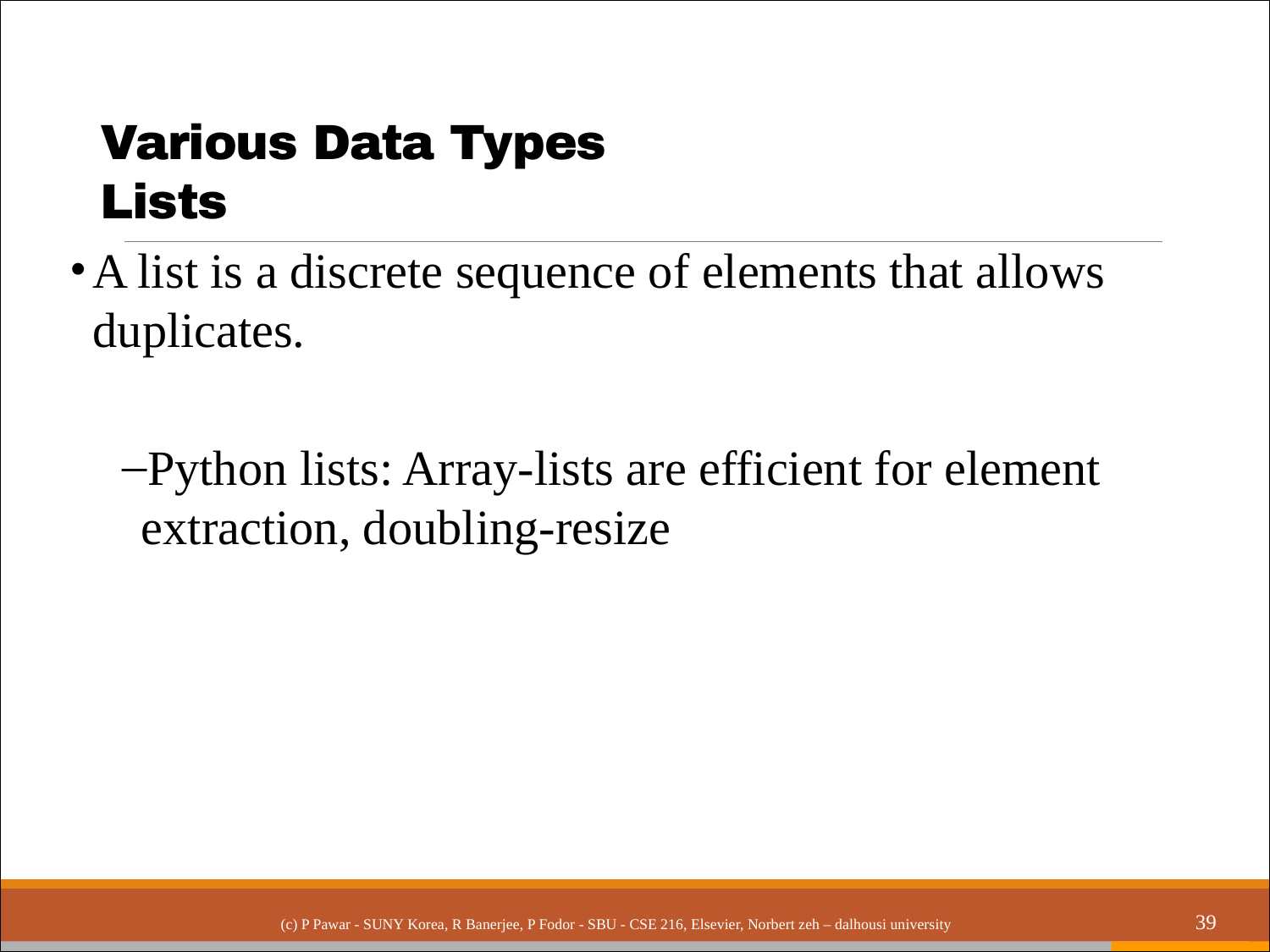

# Various Data Types Lists
A list is a discrete sequence of elements that allows duplicates.

Python lists: Array-lists are efficient for element extraction, doubling-resize

(c) P Pawar - SUNY Korea, R Banerjee, P Fodor - SBU - CSE 216, Elsevier, Norbert zeh – dalhousi university

39